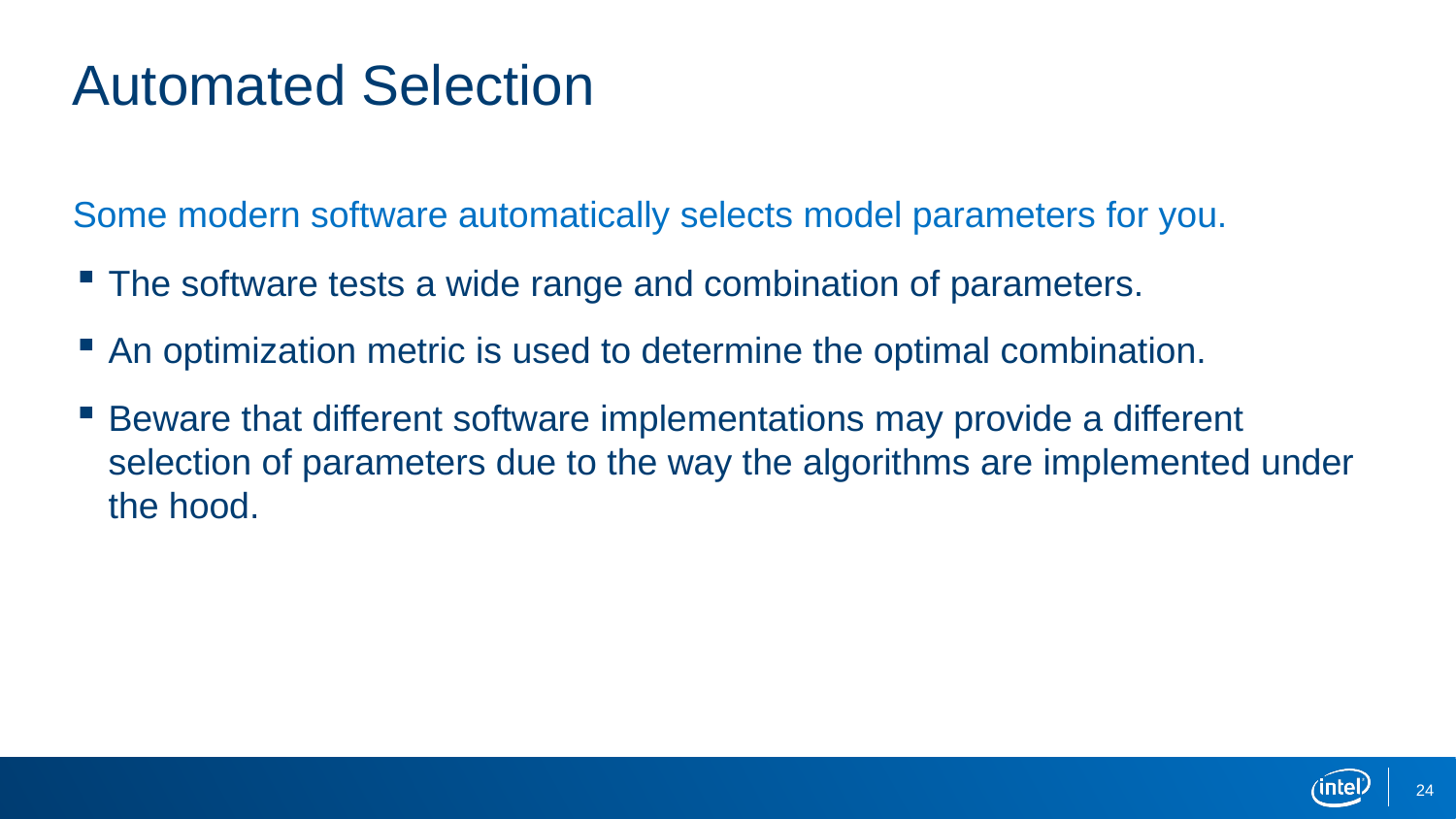

# Automated Selection
Some modern software automatically selects model parameters for you.
The software tests a wide range and combination of parameters.
An optimization metric is used to determine the optimal combination.
Beware that different software implementations may provide a different selection of parameters due to the way the algorithms are implemented under the hood.
24